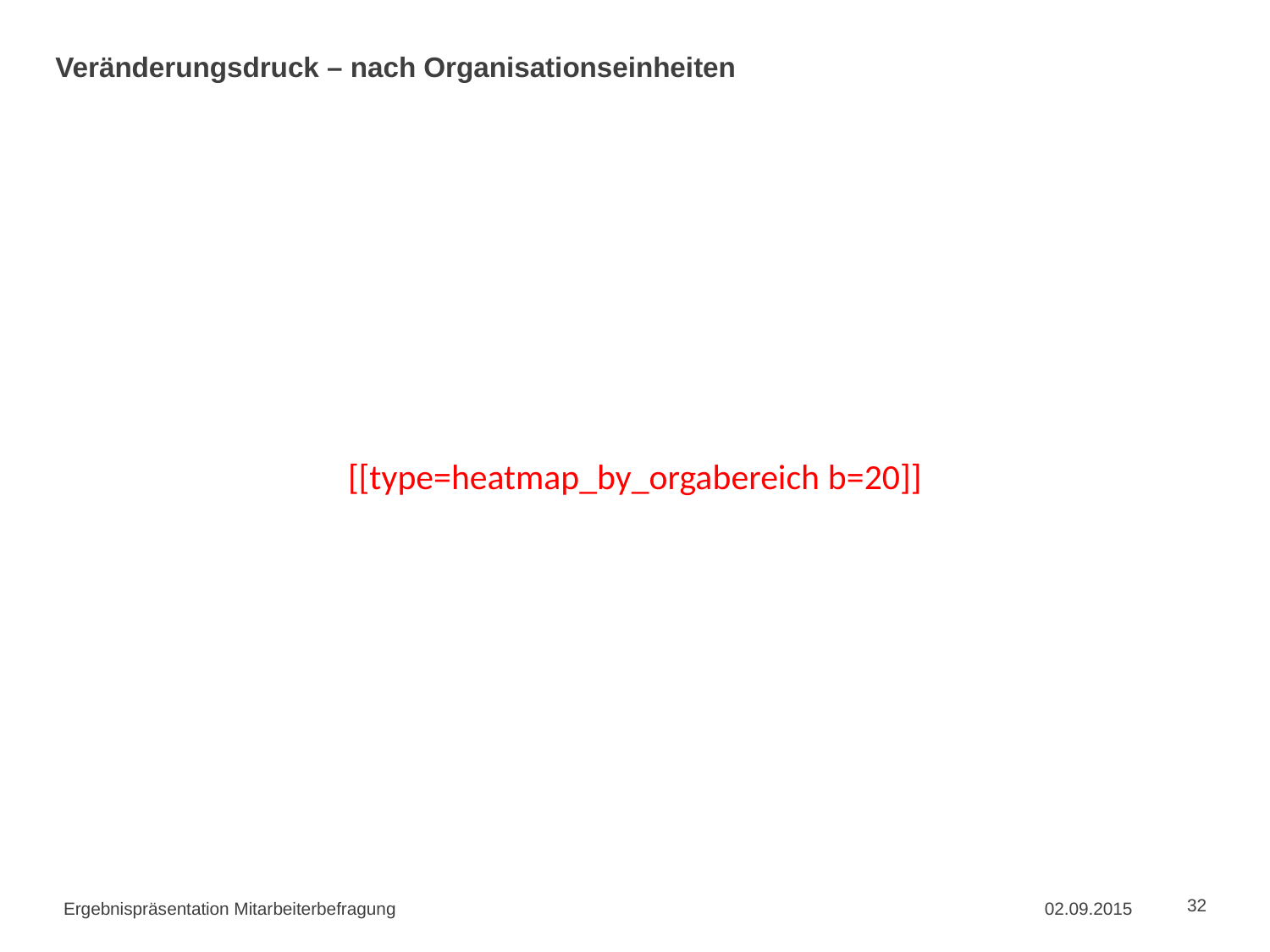

# Veränderungsdruck – nach Organisationseinheiten
[[type=heatmap_by_orgabereich b=20]]
Ergebnispräsentation Mitarbeiterbefragung
02.09.2015
32